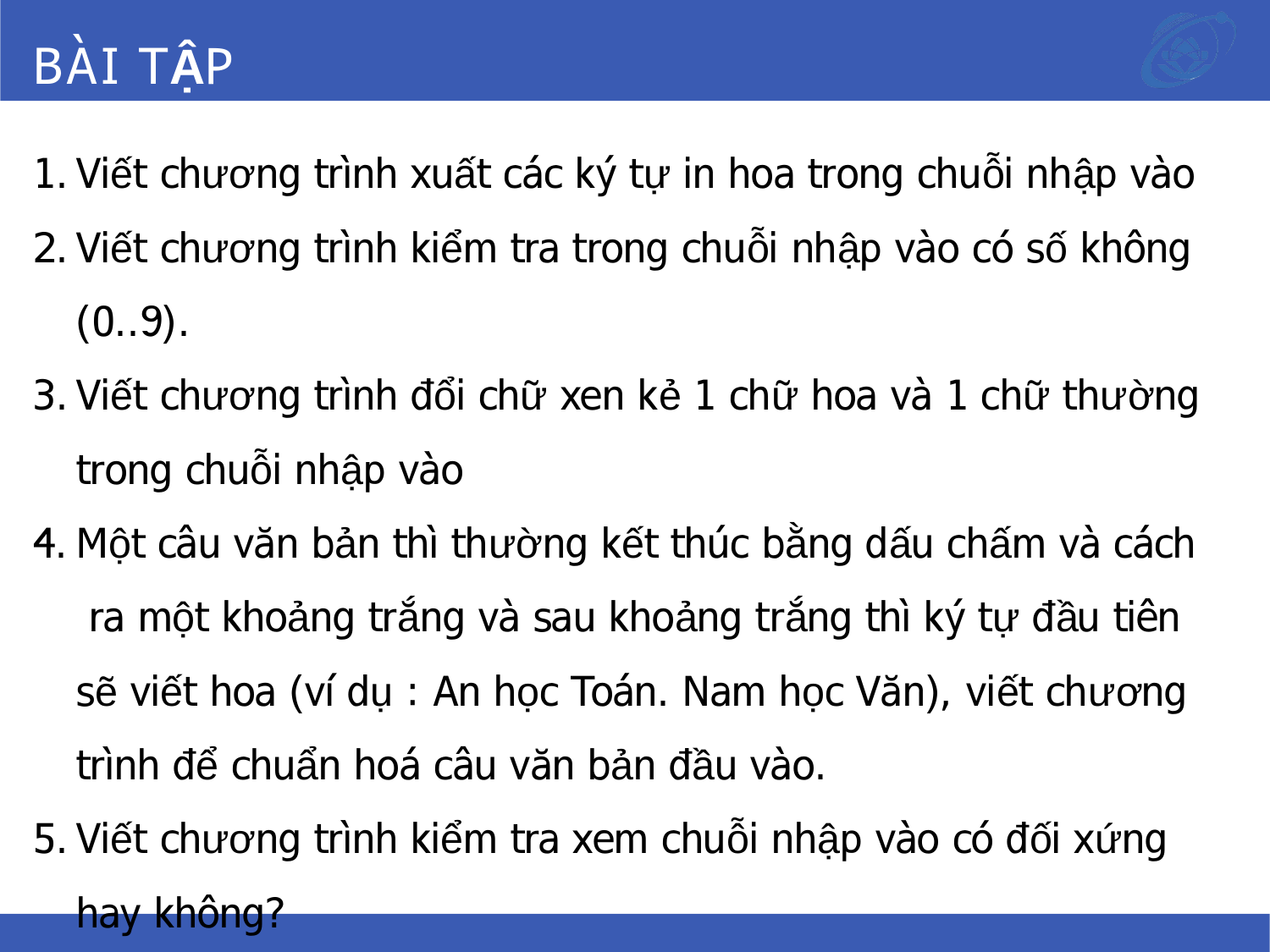

# BÀI TẬP
Viết chương trình xuất các ký tự in hoa trong chuỗi nhập vào
Viết chương trình kiểm tra trong chuỗi nhập vào có số không (0..9).
Viết chương trình đổi chữ xen kẻ 1 chữ hoa và 1 chữ thường trong chuỗi nhập vào
Một câu văn bản thì thường kết thúc bằng dấu chấm và cách  ra một khoảng trắng và sau khoảng trắng thì ký tự đầu tiên sẽ viết hoa (ví dụ : An học Toán. Nam học Văn), viết chương trình để chuẩn hoá câu văn bản đầu vào.
Viết chương trình kiểm tra xem chuỗi nhập vào có đối xứng hay không?
20